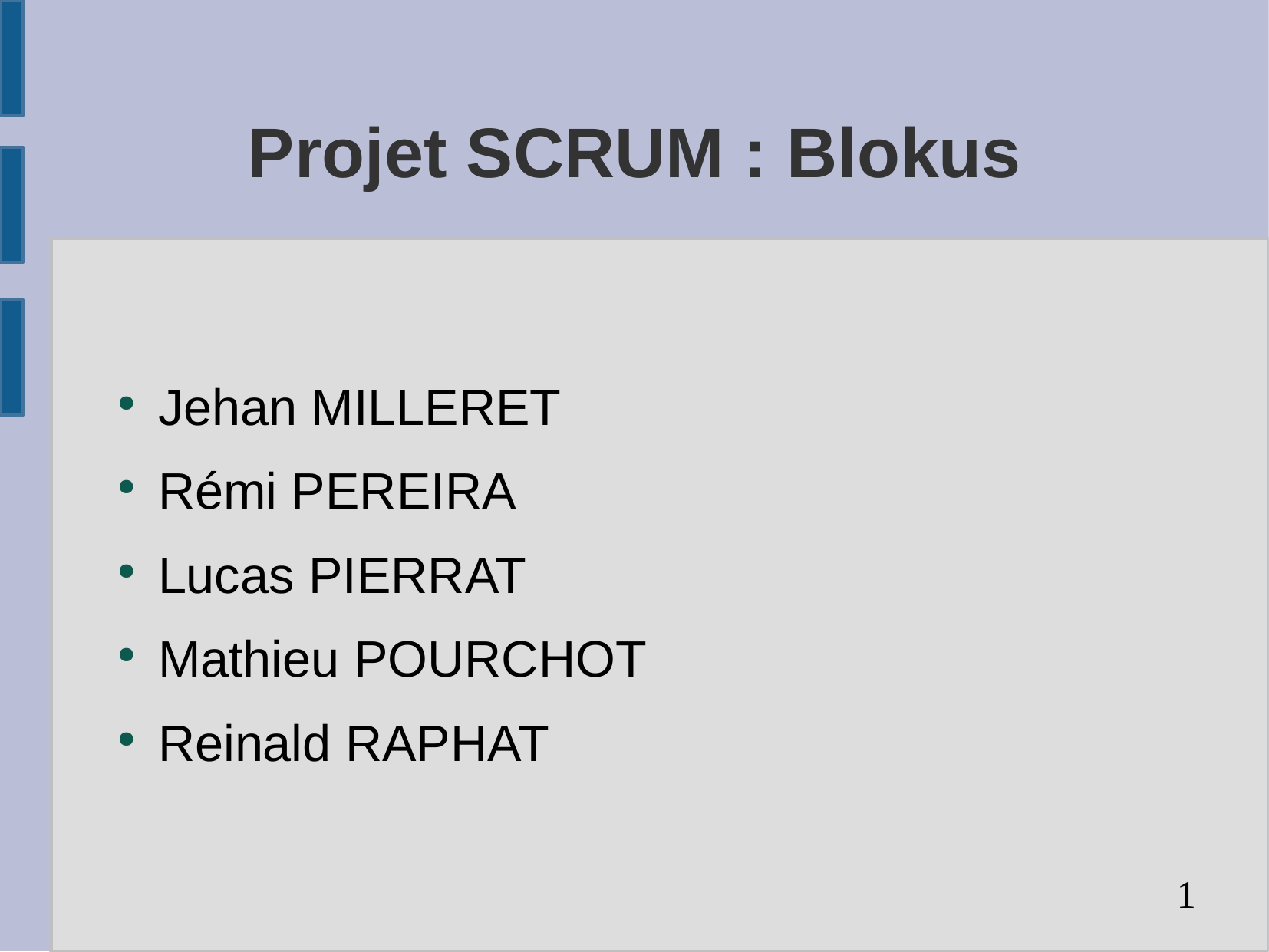

Projet SCRUM : Blokus

Jehan MILLERET
Rémi PEREIRA
Lucas PIERRAT
Mathieu POURCHOT
Reinald RAPHAT
1